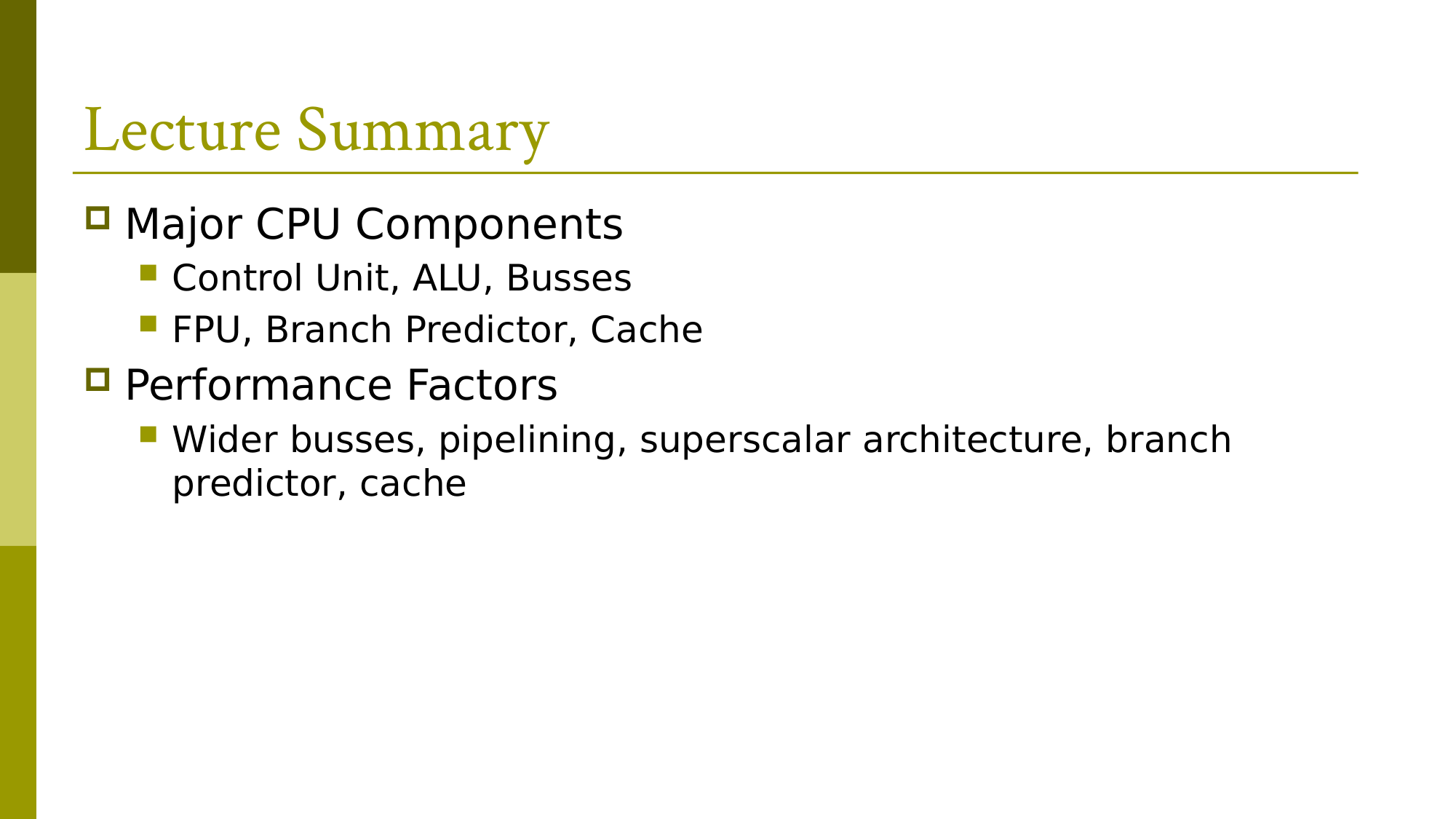

# Lecture Summary
Major CPU Components
Control Unit, ALU, Busses
FPU, Branch Predictor, Cache
Performance Factors
Wider busses, pipelining, superscalar architecture, branch predictor, cache